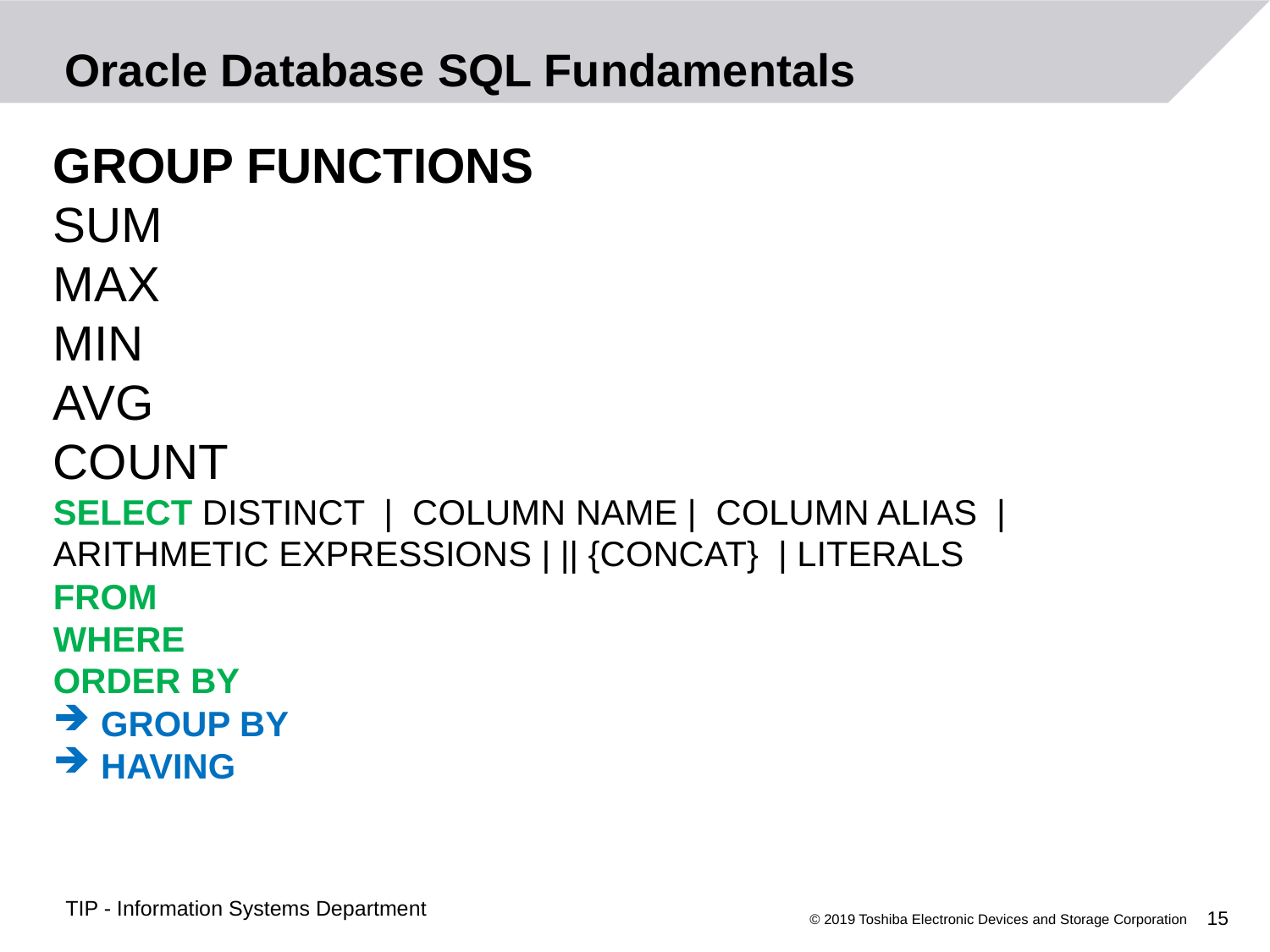

# Oracle Database SQL Fundamentals
GROUP FUNCTIONS
SUM
MAX
MIN
AVG
COUNT
SELECT DISTINCT  |  COLUMN NAME |  COLUMN ALIAS  | ARITHMETIC EXPRESSIONS | || {CONCAT}  | LITERALS
FROM
WHERE
ORDER BY
GROUP BY
HAVING

TIP - Information Systems Department